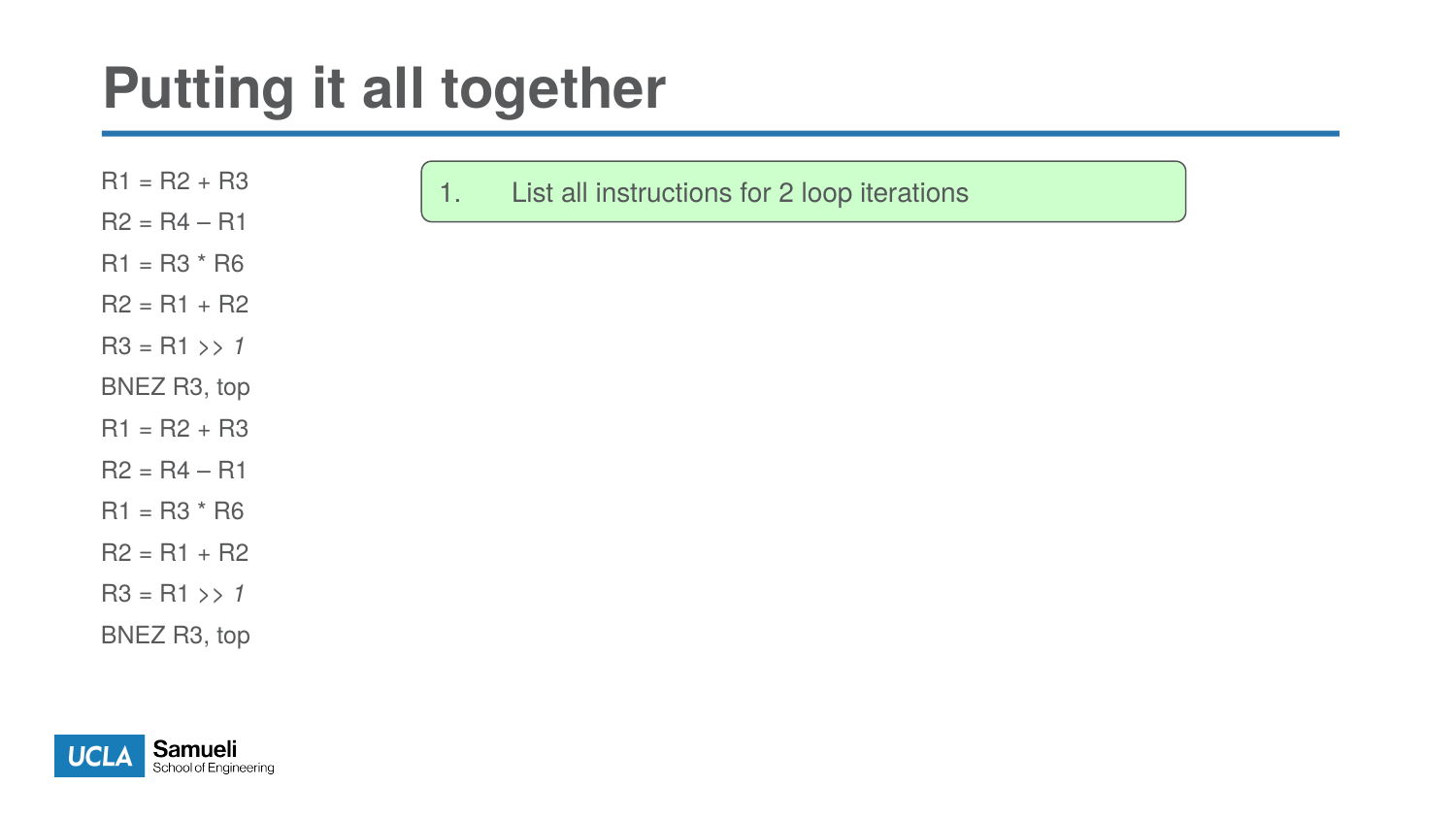

Putting it all together
R1 = R2 + R3
R2 = R4 – R1
R1 = R3 * R6
R2 = R1 + R2
R3 = R1 >> 1
BNEZ R3, top
R1 = R2 + R3
R2 = R4 – R1
R1 = R3 * R6
R2 = R1 + R2
R3 = R1 >> 1
BNEZ R3, top
List all instructions for 2 loop iterations